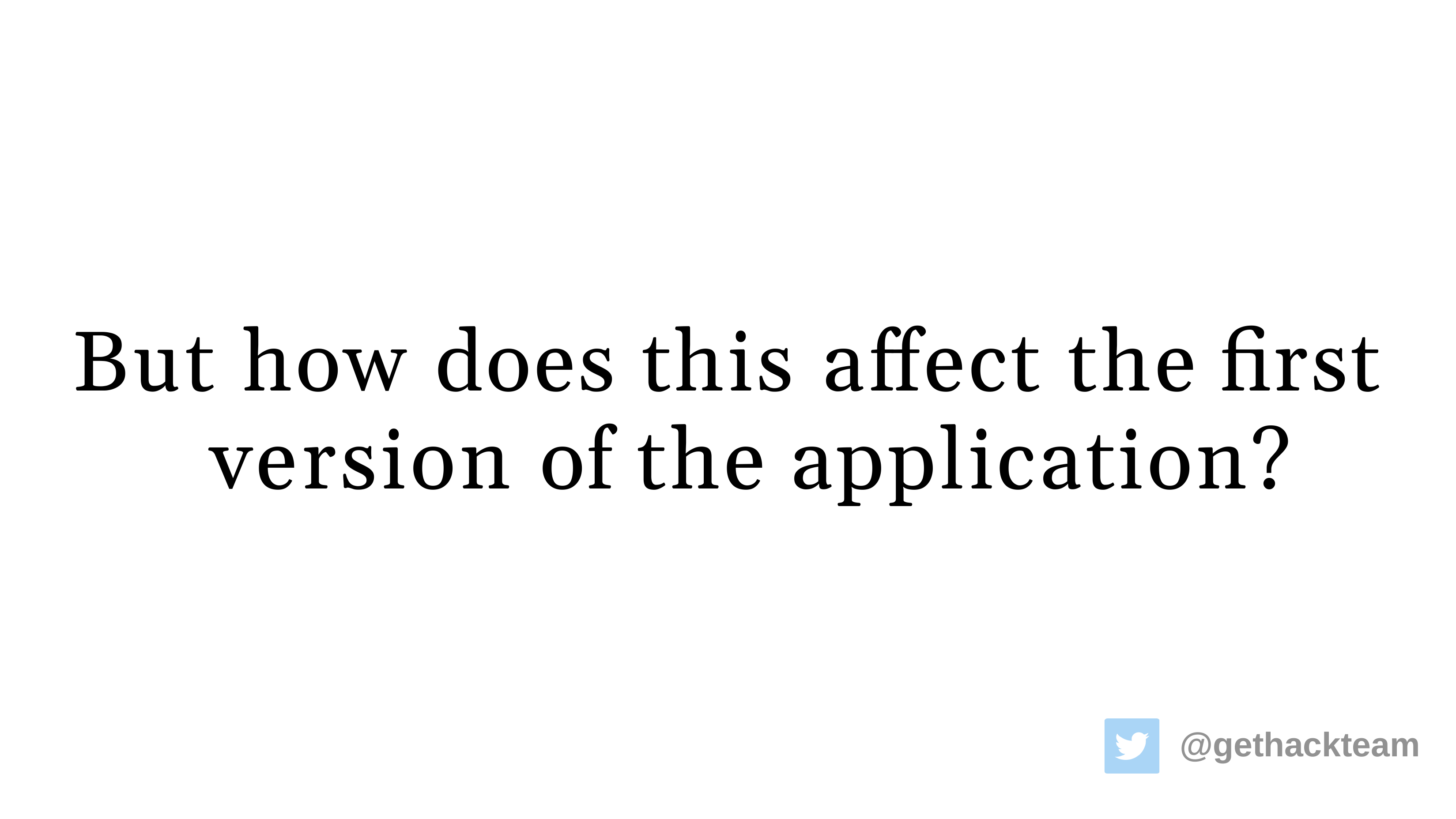

# But how does this affect the first  version of the application?

@gethackteam